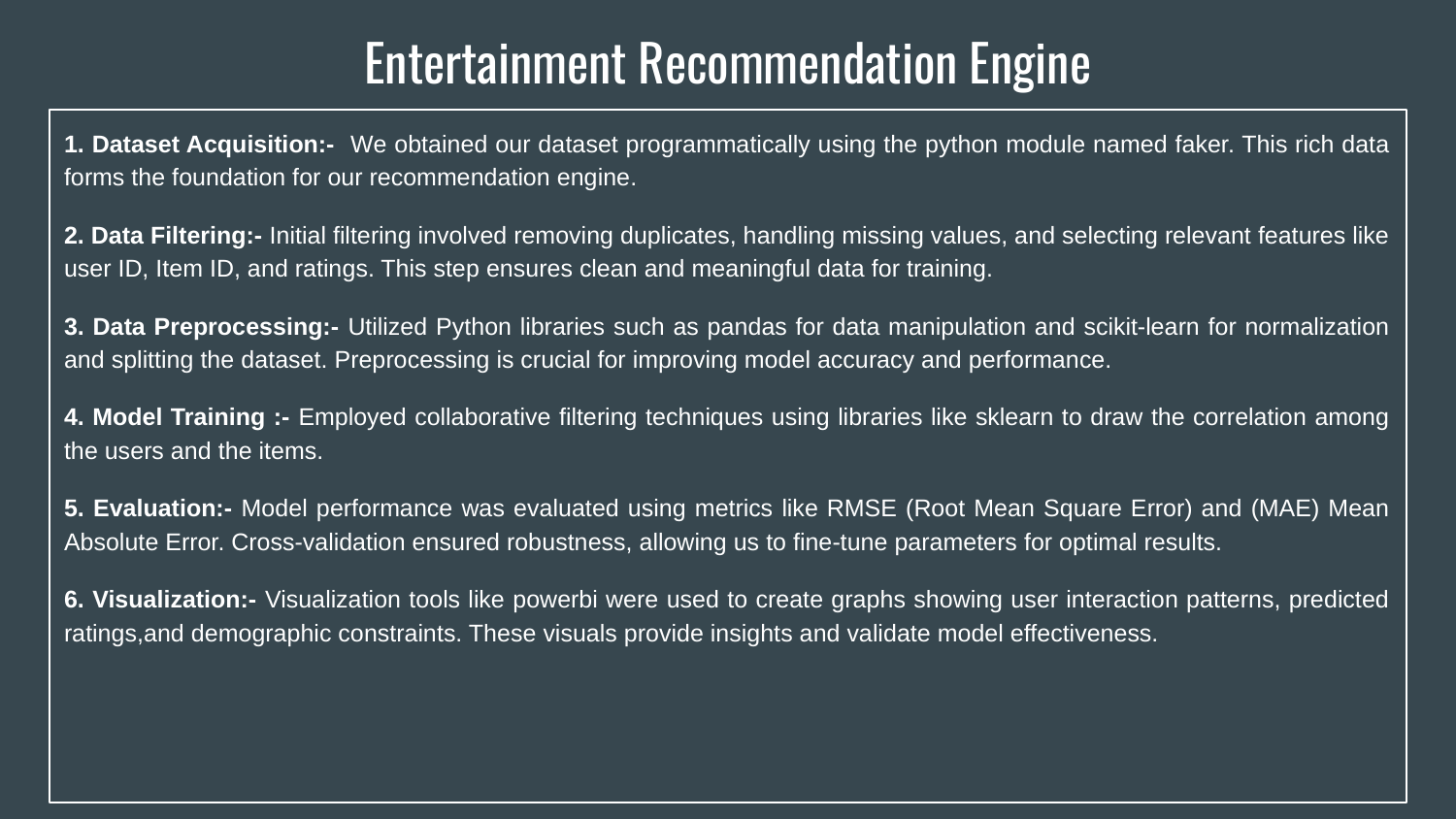

# Entertainment Recommendation Engine
1. Dataset Acquisition:-  We obtained our dataset programmatically using the python module named faker. This rich data forms the foundation for our recommendation engine.
2. Data Filtering:- Initial filtering involved removing duplicates, handling missing values, and selecting relevant features like user ID, Item ID, and ratings. This step ensures clean and meaningful data for training.
3. Data Preprocessing:- Utilized Python libraries such as pandas for data manipulation and scikit-learn for normalization and splitting the dataset. Preprocessing is crucial for improving model accuracy and performance.
4. Model Training :- Employed collaborative filtering techniques using libraries like sklearn to draw the correlation among the users and the items.
5. Evaluation:- Model performance was evaluated using metrics like RMSE (Root Mean Square Error) and (MAE) Mean Absolute Error. Cross-validation ensured robustness, allowing us to fine-tune parameters for optimal results.
6. Visualization:- Visualization tools like powerbi were used to create graphs showing user interaction patterns, predicted ratings,and demographic constraints. These visuals provide insights and validate model effectiveness.